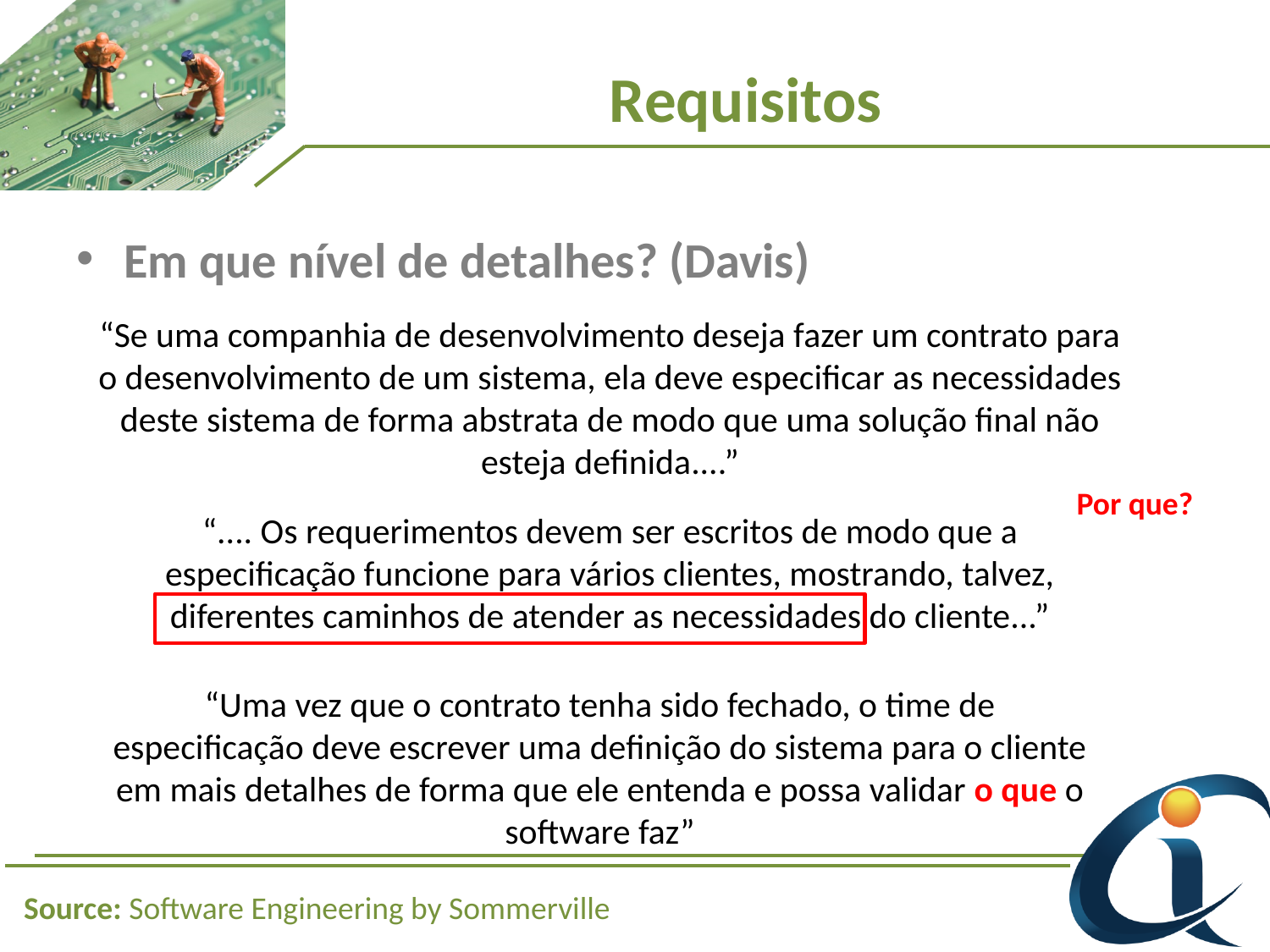

# Requisitos
Em que nível de detalhes? (Davis)
“Se uma companhia de desenvolvimento deseja fazer um contrato para o desenvolvimento de um sistema, ela deve especificar as necessidades deste sistema de forma abstrata de modo que uma solução final não esteja definida....”
Por que?
“.... Os requerimentos devem ser escritos de modo que a especificação funcione para vários clientes, mostrando, talvez, diferentes caminhos de atender as necessidades do cliente...”

“Uma vez que o contrato tenha sido fechado, o time de especificação deve escrever uma definição do sistema para o cliente em mais detalhes de forma que ele entenda e possa validar o que o software faz”